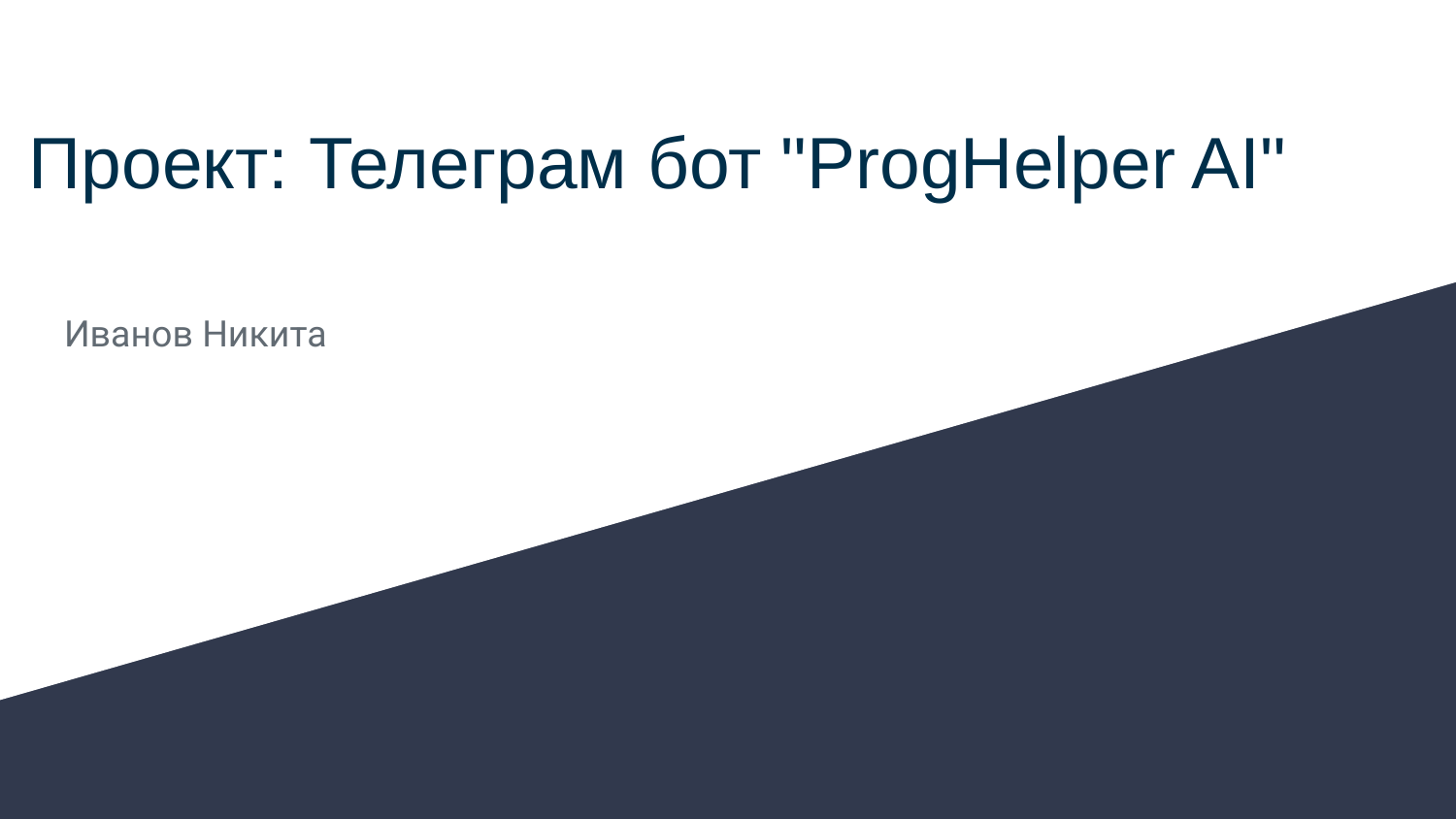

# Проект: Телеграм бот "ProgHelper AI"
Иванов Никита